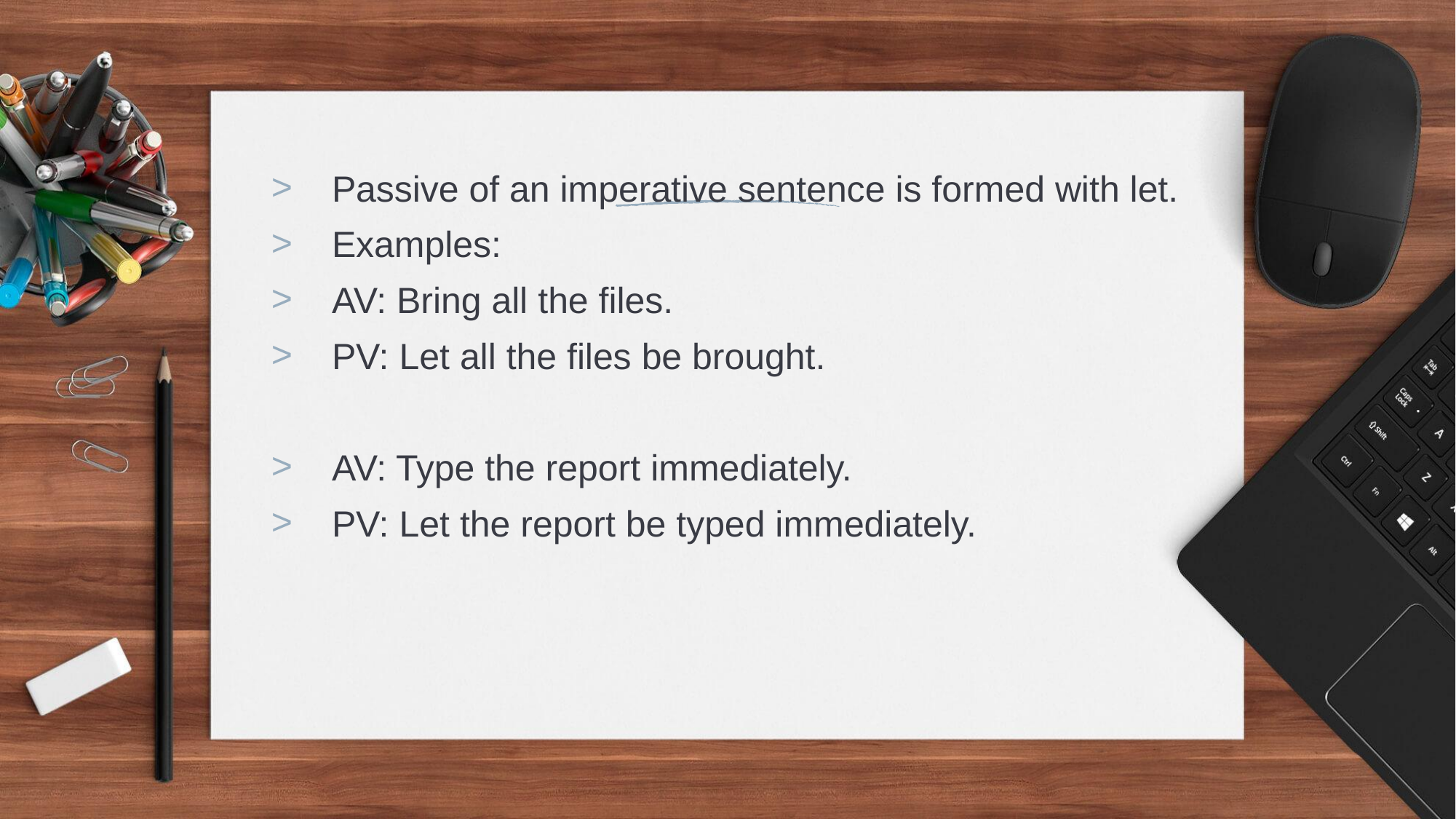

Passive of an imperative sentence is formed with let.
Examples:
AV: Bring all the files.
PV: Let all the files be brought.

AV: Type the report immediately.
PV: Let the report be typed immediately.